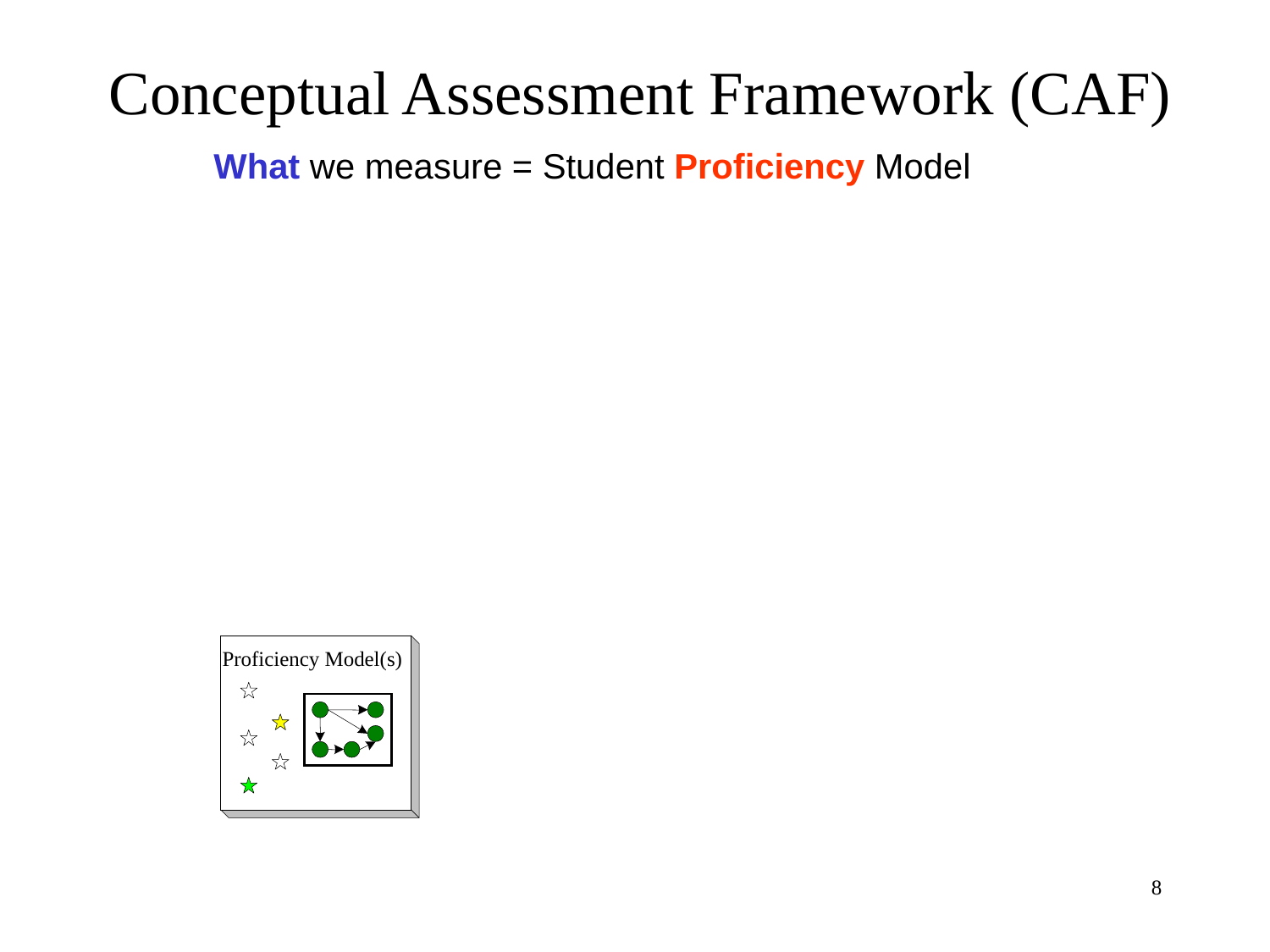

# Conceptual Assessment Framework (CAF)
What we measure = Student Proficiency Model

Proficiency Model(s)

8